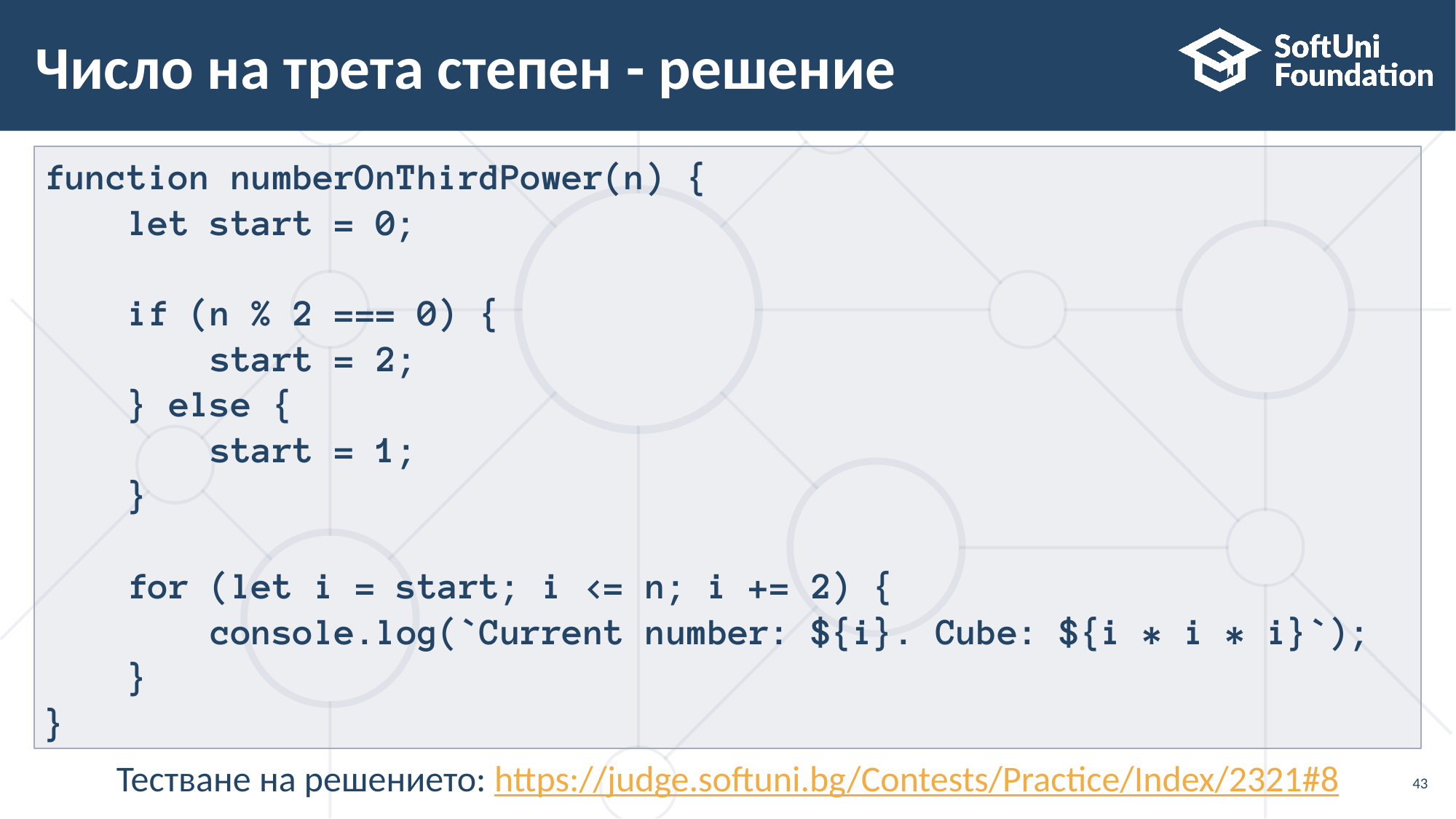

# Число на трета степен - решение
function numberOnThirdPower(n) {
    let start = 0;

    if (n % 2 === 0) {
        start = 2;
    } else {
        start = 1;
    }

    for (let i = start; i <= n; i += 2) {
        console.log(`Current number: ${i}. Cube: ${i * i * i}`);
    }
}
Тестване на решението: https://judge.softuni.bg/Contests/Practice/Index/2321#8
43